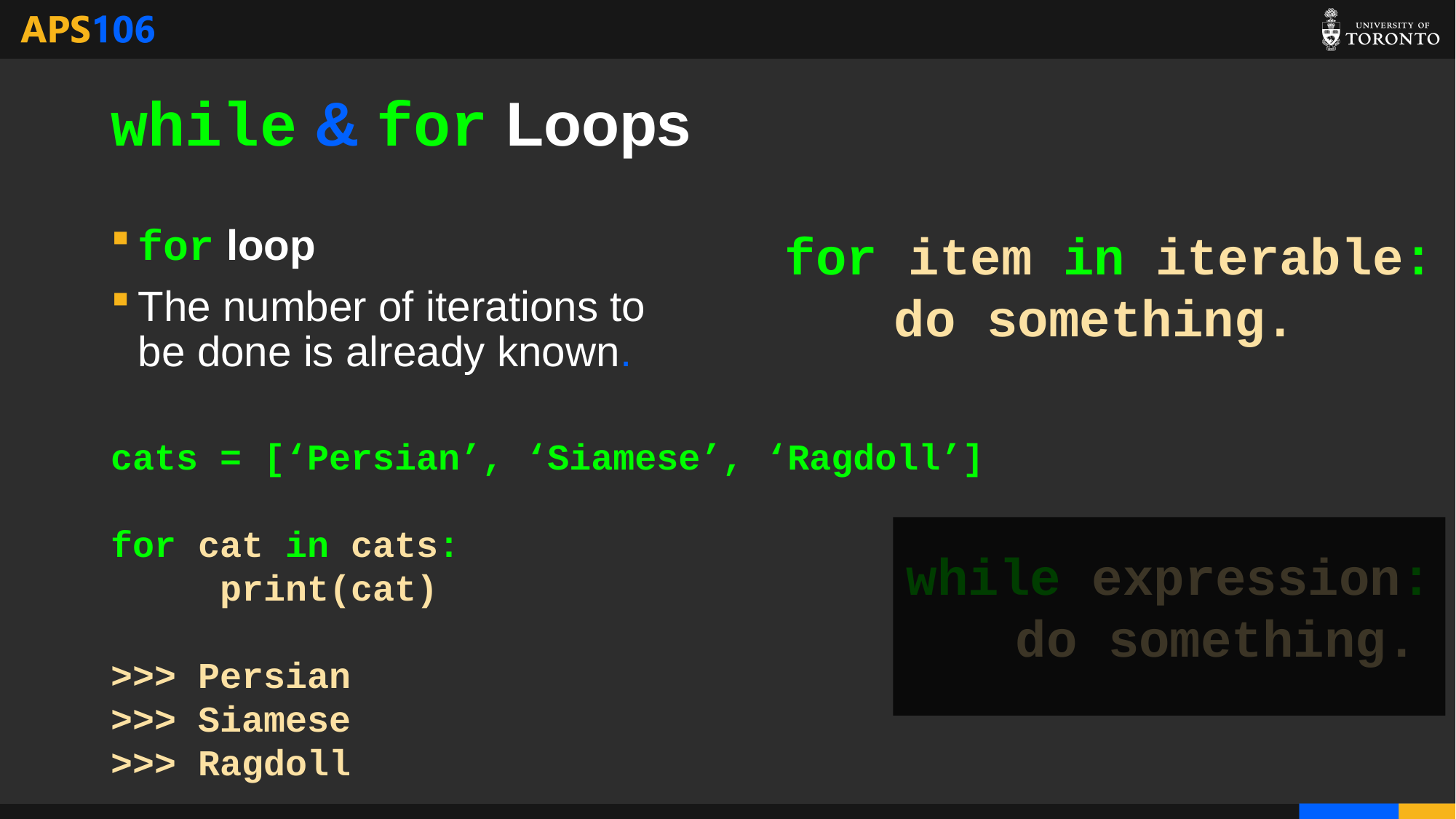

# while & for Loops
for item in iterable:
	do something.
for loop
The number of iterations to be done is already known.
cats = [‘Persian’, ‘Siamese’, ‘Ragdoll’]

for cat in cats:
	print(cat)

>>> Persian
>>> Siamese
>>> Ragdoll

while expression:
	do something.